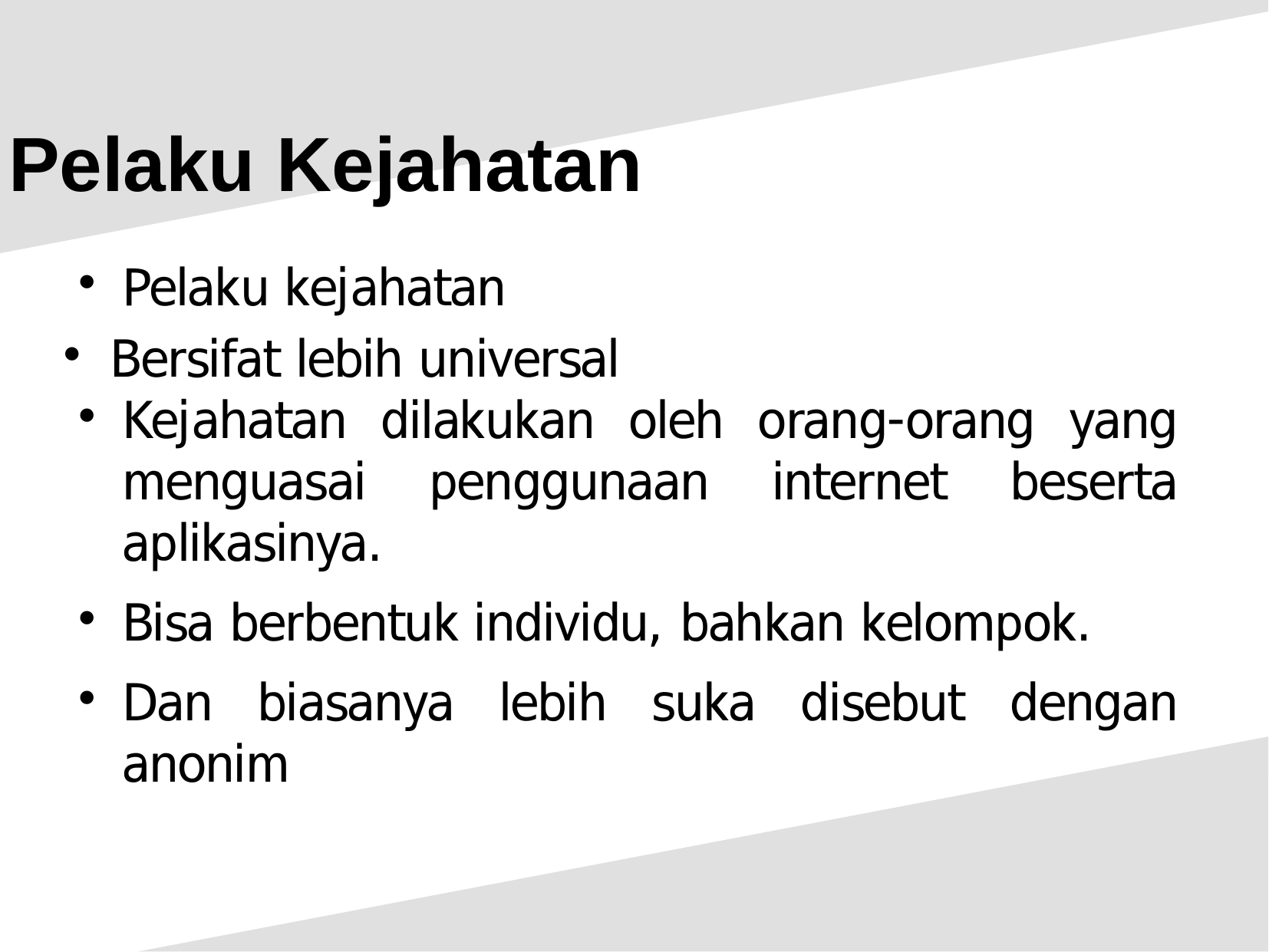

Pelaku Kejahatan
Pelaku kejahatan
Bersifat lebih universal
Kejahatan dilakukan oleh orang-orang yang menguasai penggunaan internet beserta aplikasinya.
Bisa berbentuk individu, bahkan kelompok.
Dan biasanya lebih suka disebut dengan anonim